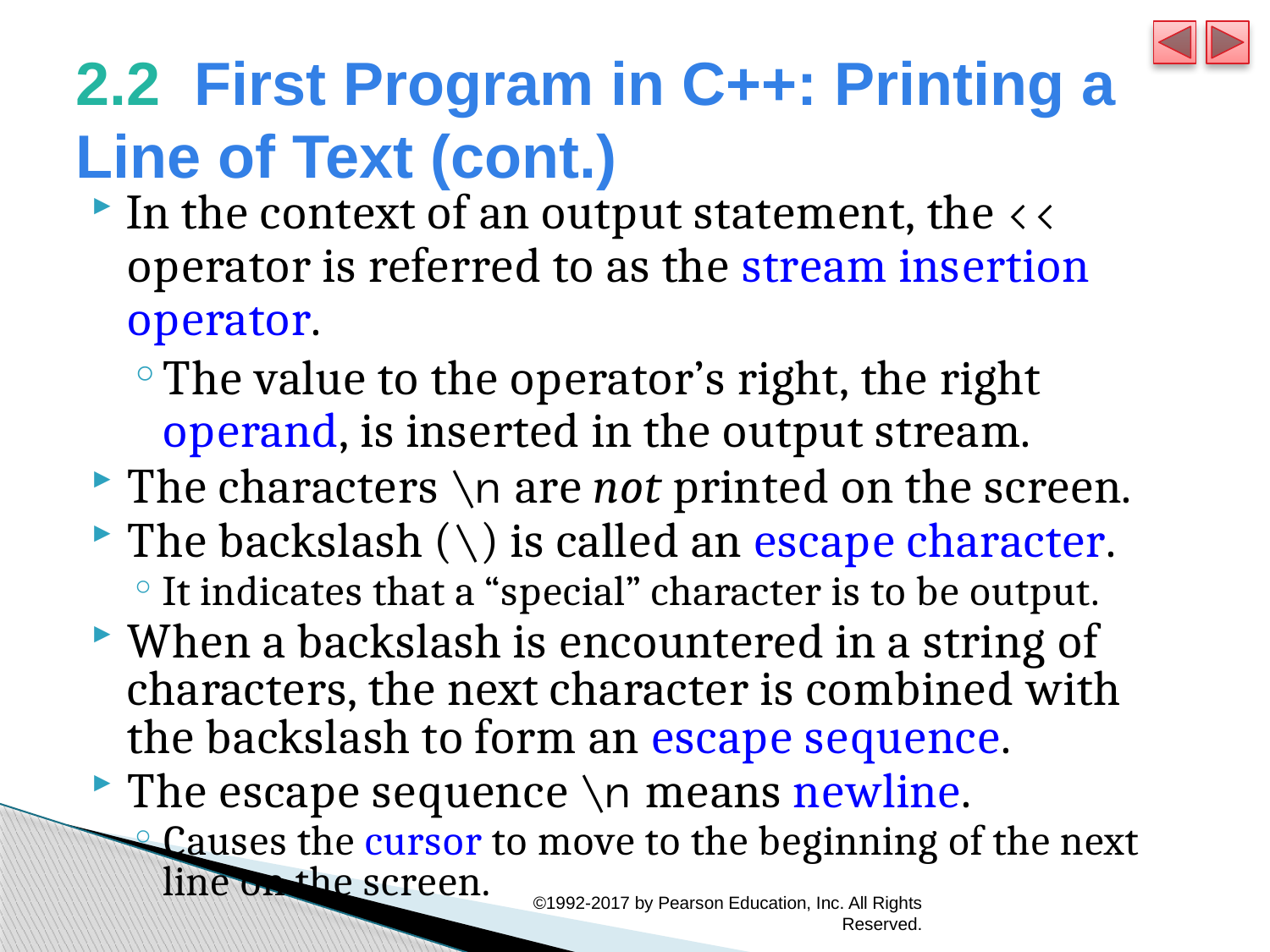

# 2.2  First Program in C++: Printing a Line of Text (cont.)
In the context of an output statement, the << operator is referred to as the stream insertion operator.
The value to the operator’s right, the right operand, is inserted in the output stream.
The characters \n are not printed on the screen.
The backslash (\) is called an escape character.
It indicates that a “special” character is to be output.
When a backslash is encountered in a string of characters, the next character is combined with the backslash to form an escape sequence.
The escape sequence \n means newline.
Causes the cursor to move to the beginning of the next line on the screen.

©1992-2017 by Pearson Education, Inc. All Rights Reserved.